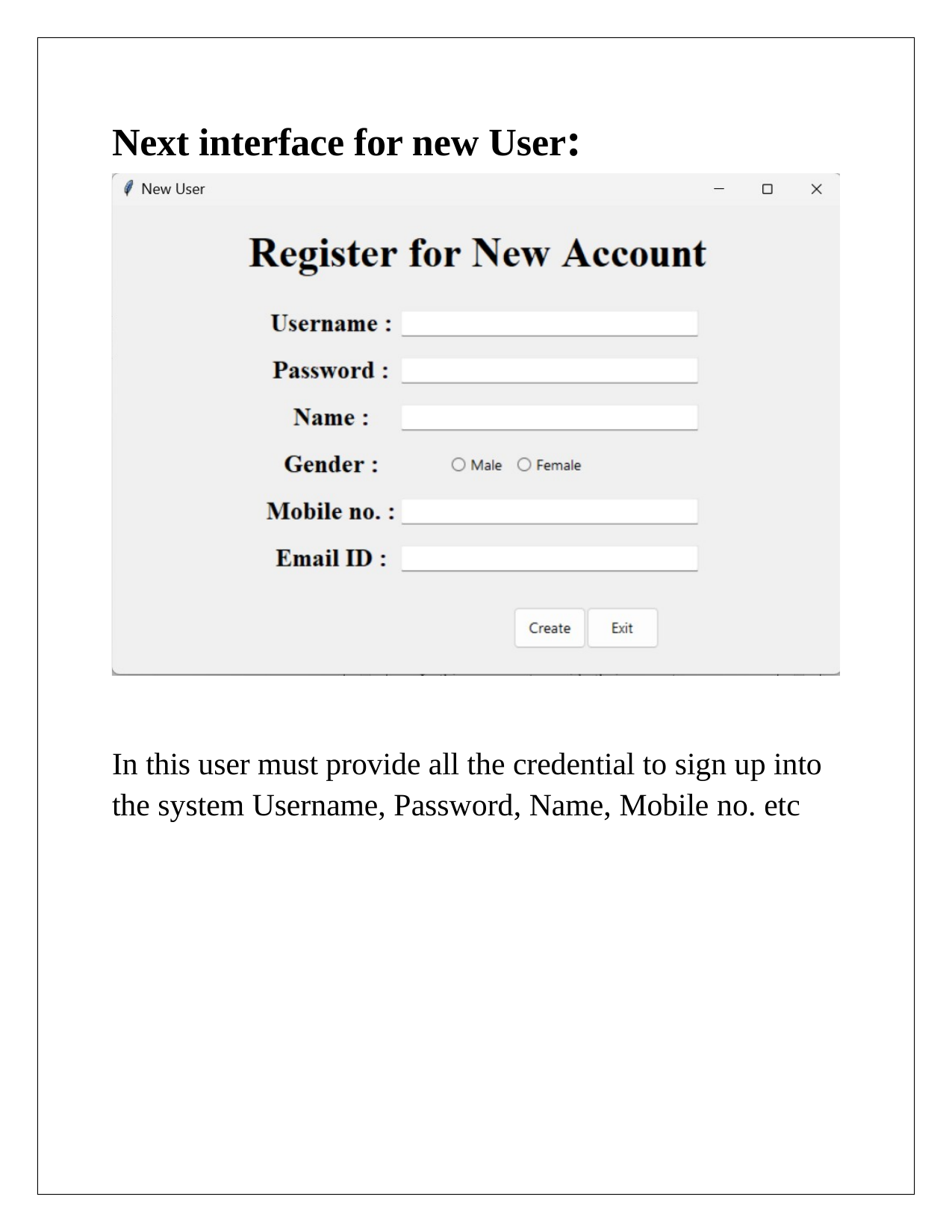

# Next interface for new User:

In this user must provide all the credential to sign up into  the system Username, Password, Name, Mobile no. etc